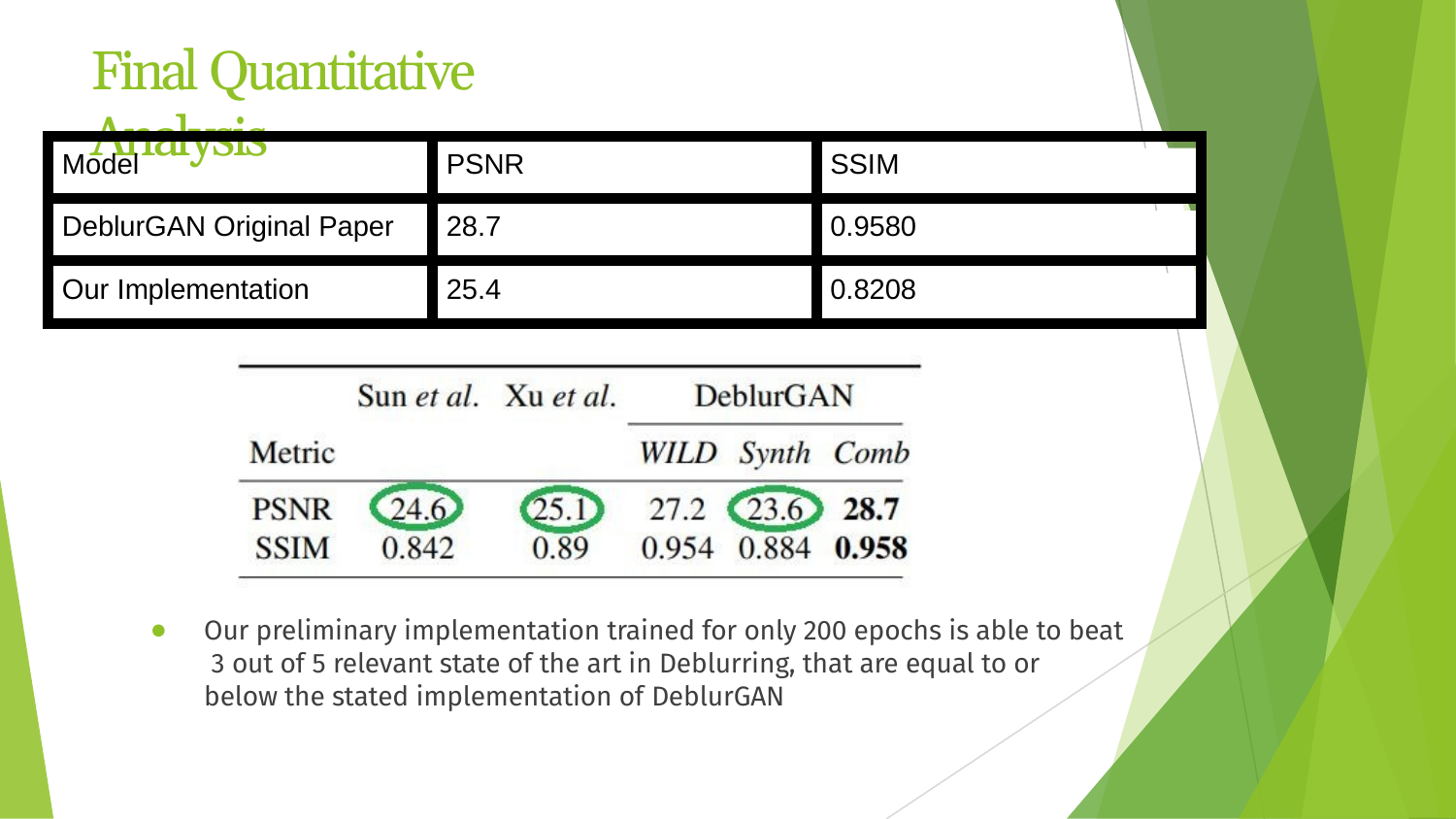

# Final Quantitative Analysis
| Model | PSNR | SSIM |
| --- | --- | --- |
| DeblurGAN Original Paper | 28.7 | 0.9580 |
| Our Implementation | 25.4 | 0.8208 |

Our preliminary implementation trained for only 200 epochs is able to beat  3 out of 5 relevant state of the art in Deblurring, that are equal to or  below the stated implementation of DeblurGAN